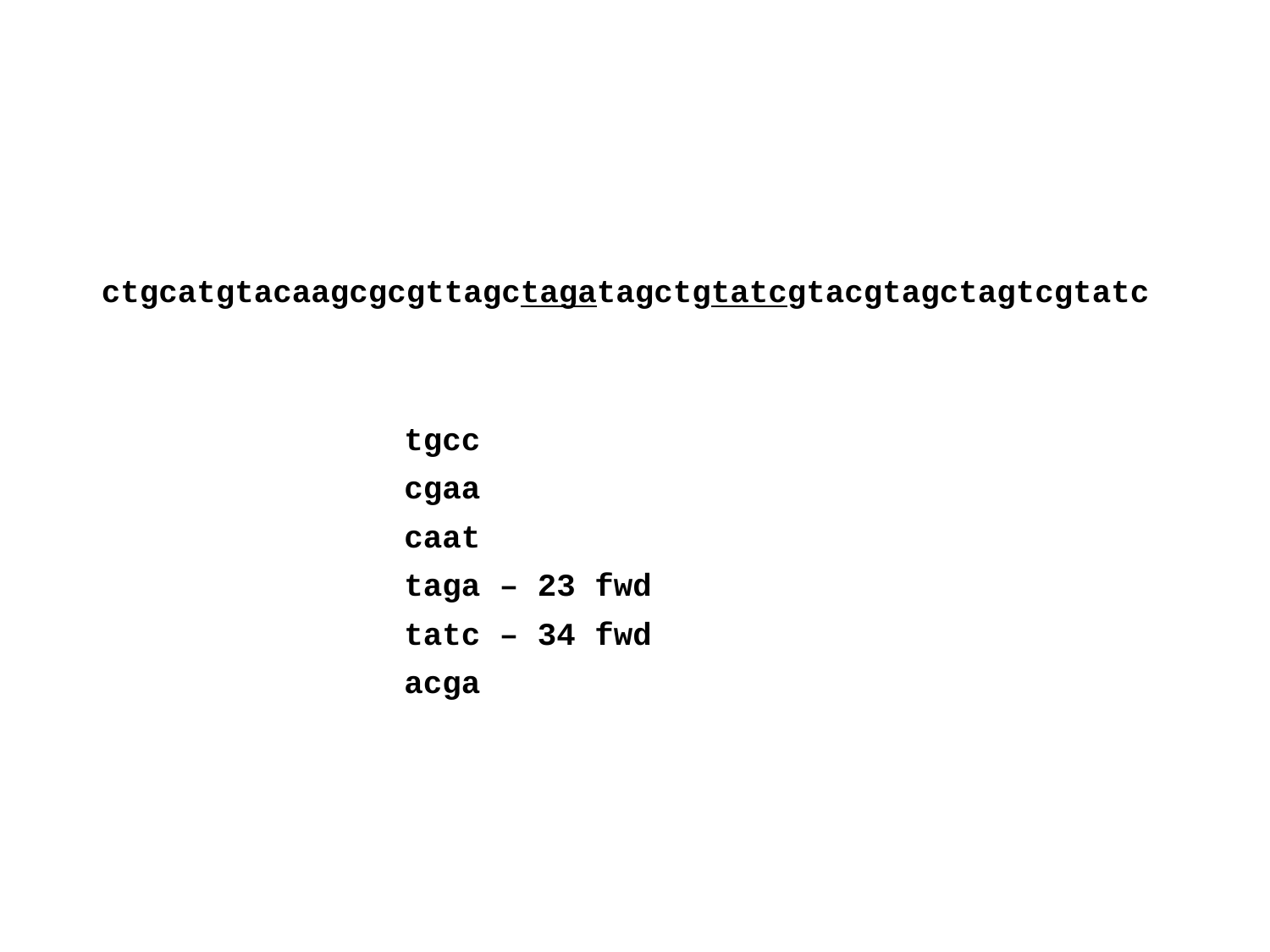

ctgcatgtacaagcgcgttagctagatagctgtatcgtacgtagctagtcgtatc

tgcc
cgaa
caat
taga – 23 fwd
tatc – 34 fwd
acga